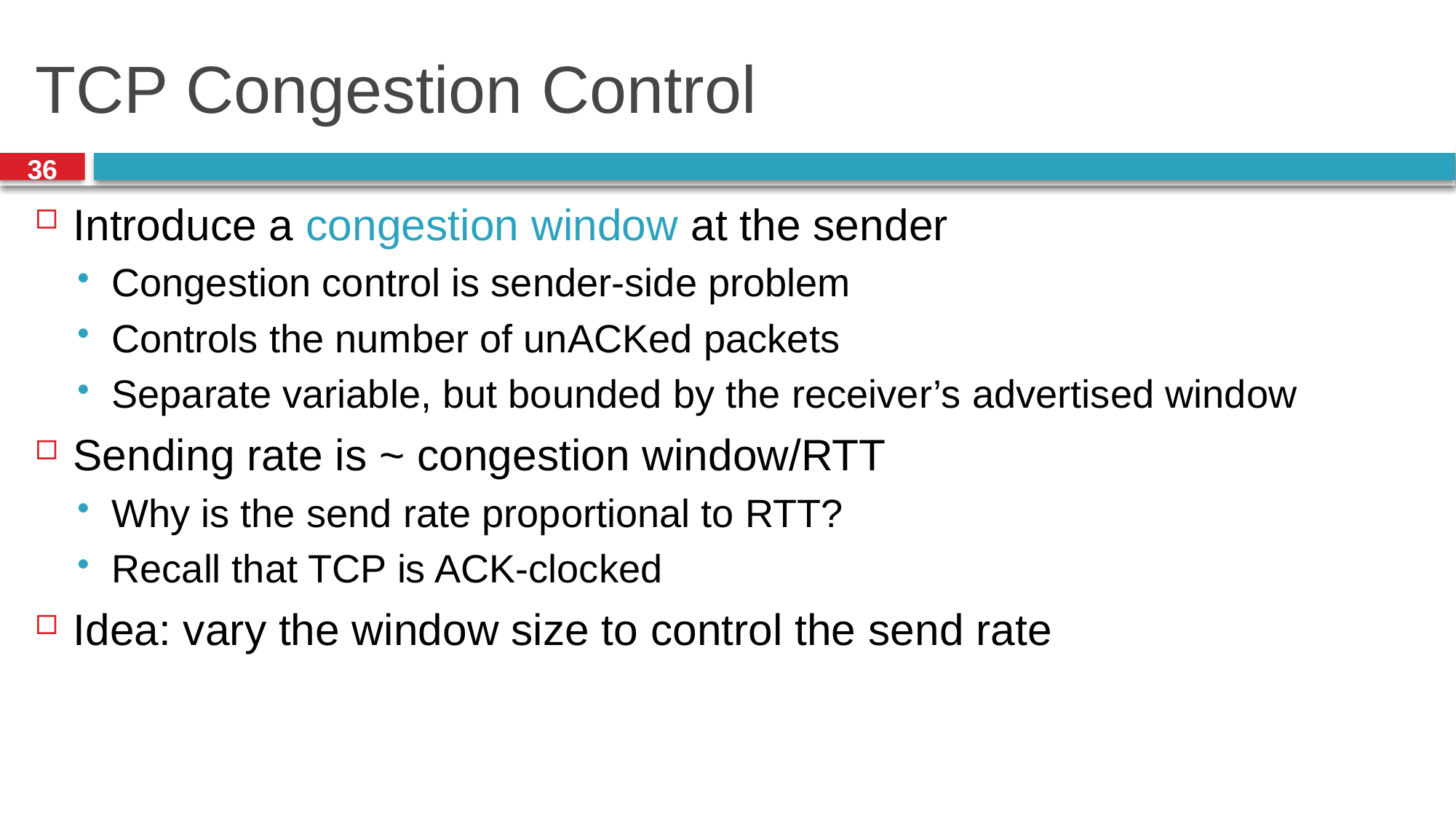

# TCP Congestion Control
36
Introduce a congestion window at the sender
Congestion control is sender-side problem
Controls the number of unACKed packets
Separate variable, but bounded by the receiver’s advertised window
Sending rate is ~ congestion window/RTT
Why is the send rate proportional to RTT?
Recall that TCP is ACK-clocked
Idea: vary the window size to control the send rate